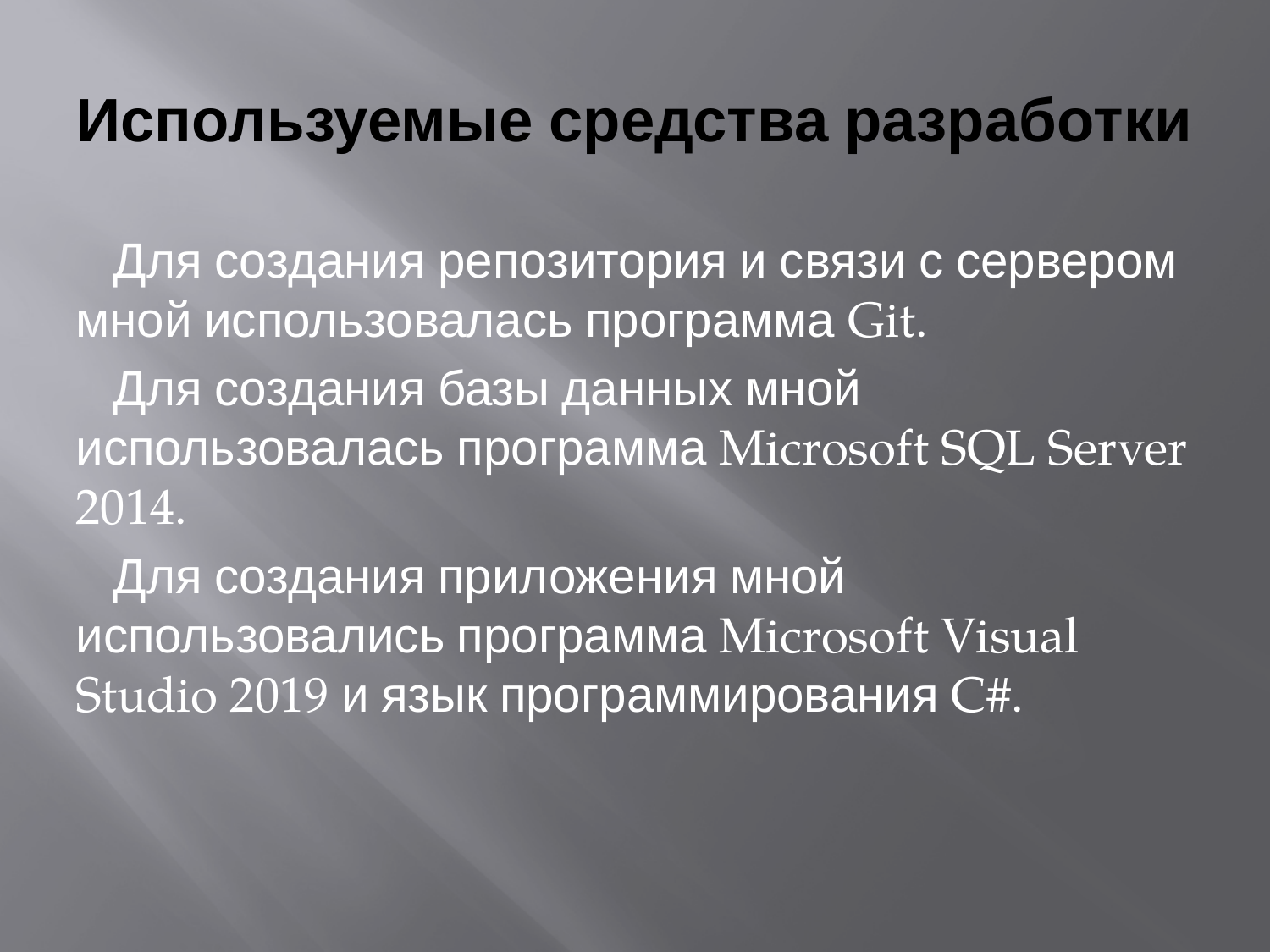

# Используемые средства разработки
Для создания репозитория и связи с сервером мной использовалась программа Git.
Для создания базы данных мной использовалась программа Microsoft SQL Server 2014.
Для создания приложения мной использовались программа Microsoft Visual Studio 2019 и язык программирования C#.